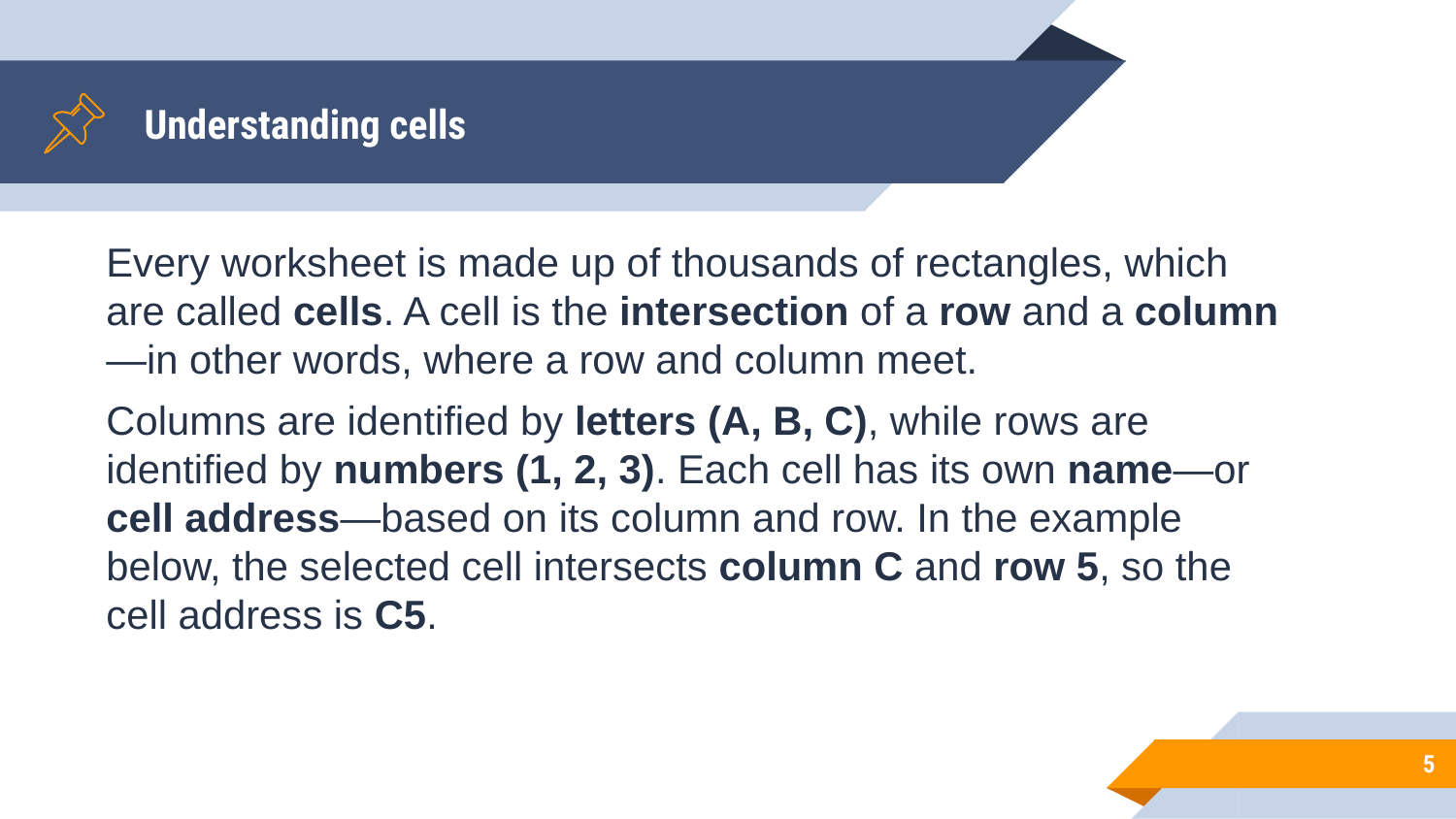

# Understanding cells

Every worksheet is made up of thousands of rectangles, which are called cells. A cell is the intersection of a row and a column—in other words, where a row and column meet.
Columns are identified by letters (A, B, C), while rows are identified by numbers (1, 2, 3). Each cell has its own name—or cell address—based on its column and row. In the example below, the selected cell intersects column C and row 5, so the cell address is C5.
5